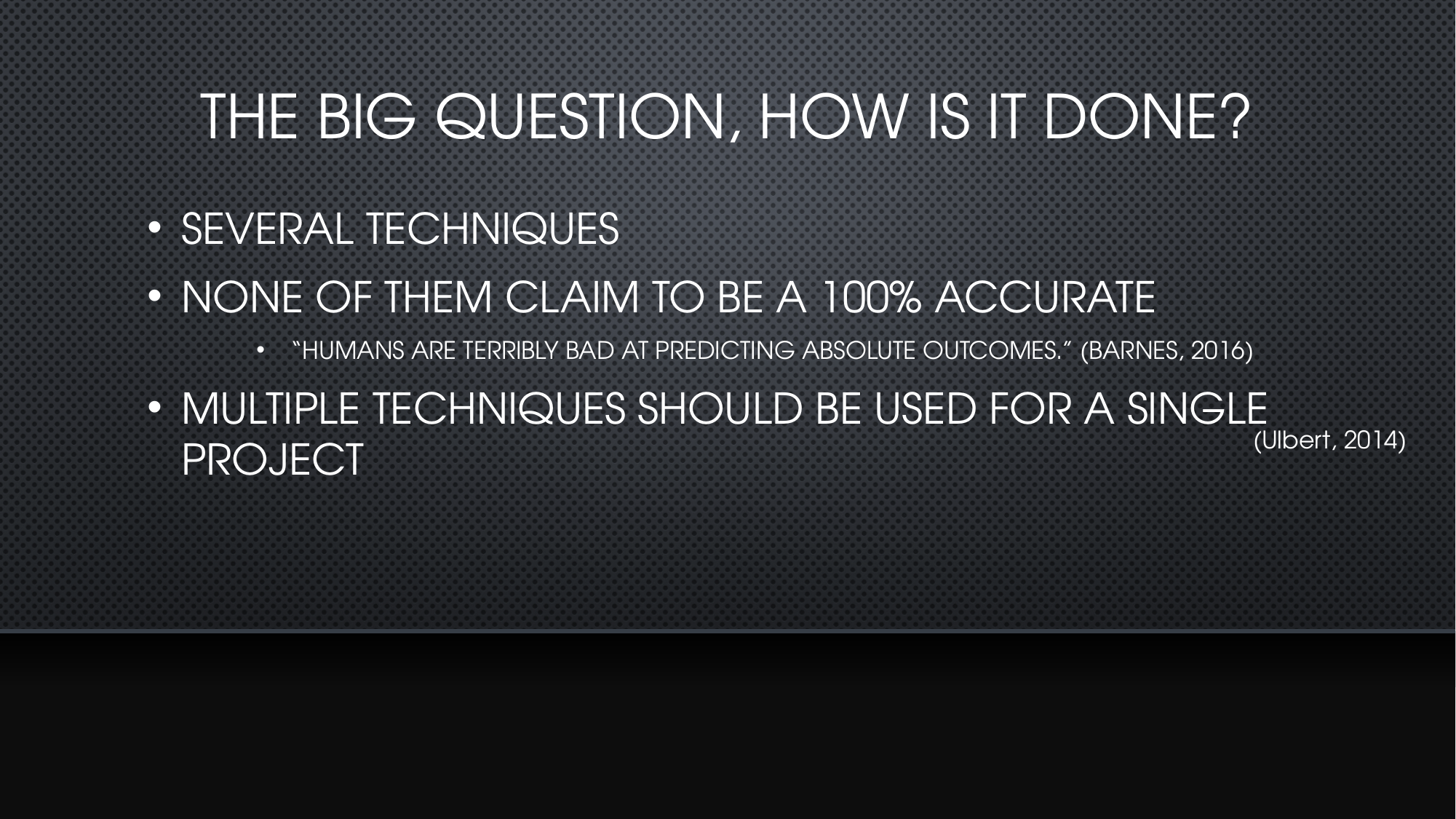

# The big question, How is it done?
Several Techniques
None of them claim to be a 100% accurate
“Humans are terribly bad at predicting absolute outcomes.” (Barnes, 2016)
Multiple techniques should be used for a single project
(Ulbert, 2014)